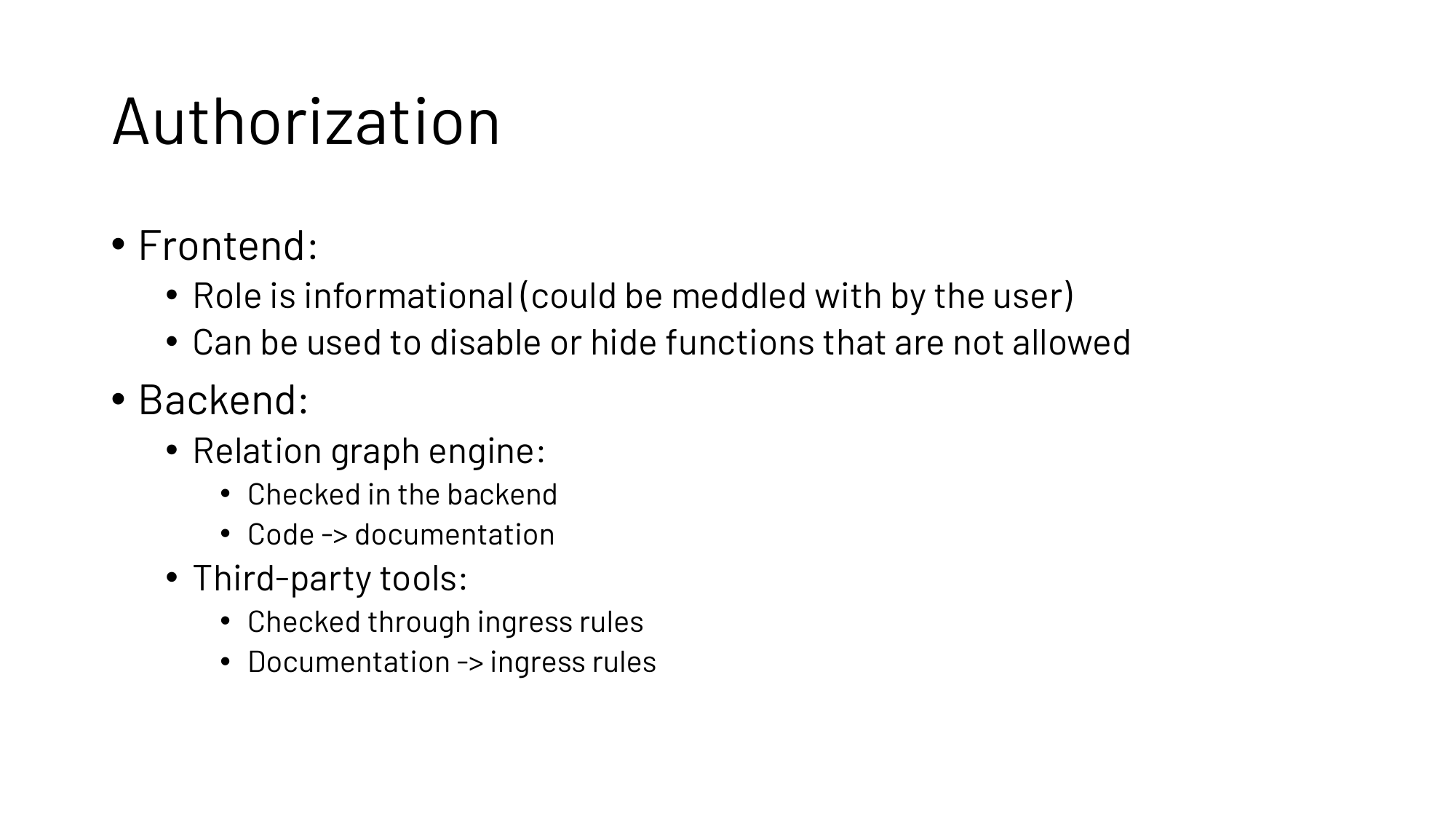

# Authorization
Frontend:
Role is informational (could be meddled with by the user)
Can be used to disable or hide functions that are not allowed
Backend:
Relation graph engine:
Checked in the backend
Code -> documentation
Third-party tools:
Checked through ingress rules
Documentation -> ingress rules